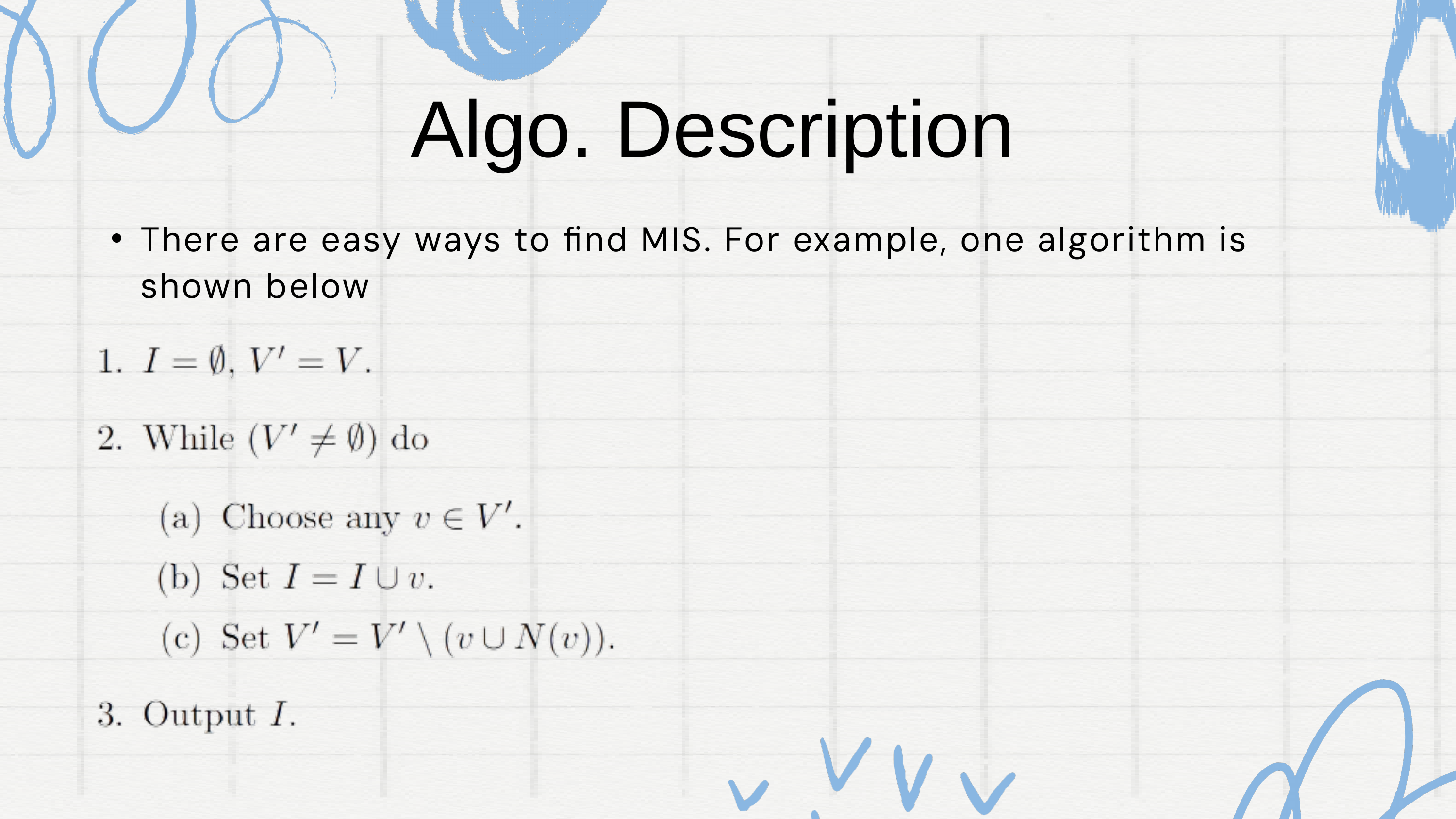

Algo. Description
There are easy ways to find MIS. For example, one algorithm is shown below